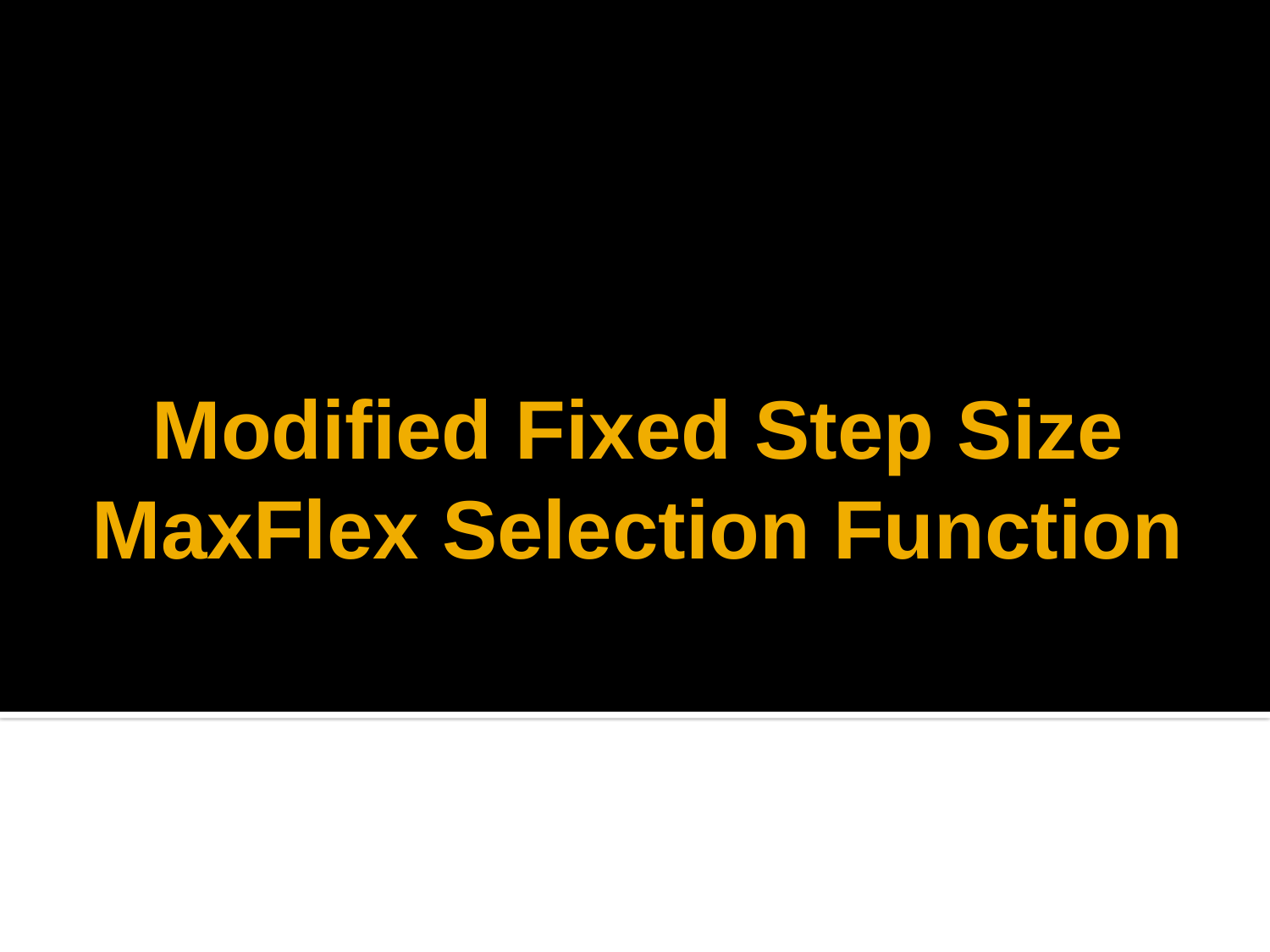

# Modified Fixed Step Size MaxFlex Selection Function